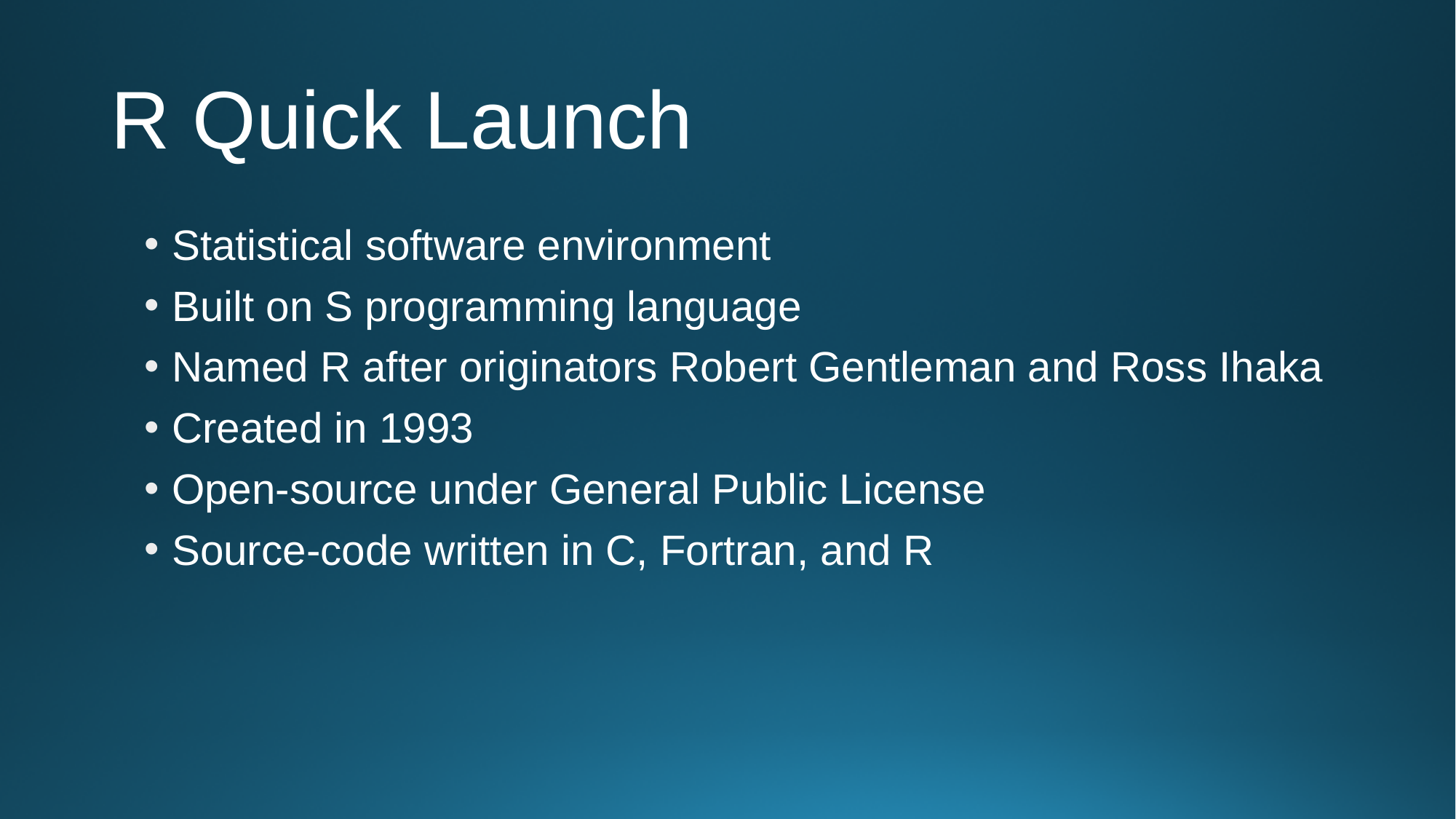

# R Quick Launch
Statistical software environment
Built on S programming language
Named R after originators Robert Gentleman and Ross Ihaka
Created in 1993
Open-source under General Public License
Source-code written in C, Fortran, and R